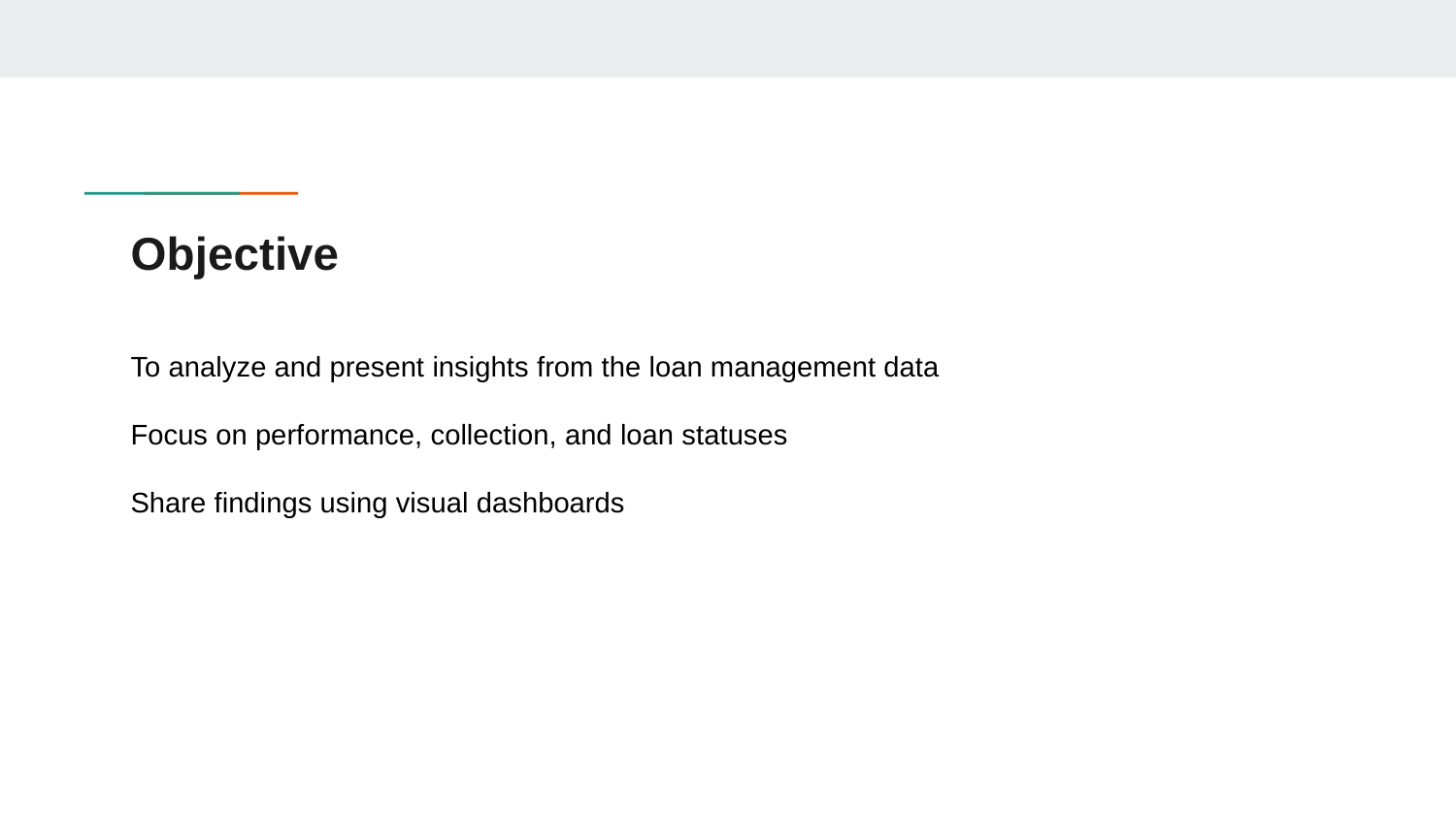

# Objective

To analyze and present insights from the loan management data
Focus on performance, collection, and loan statuses
Share findings using visual dashboards